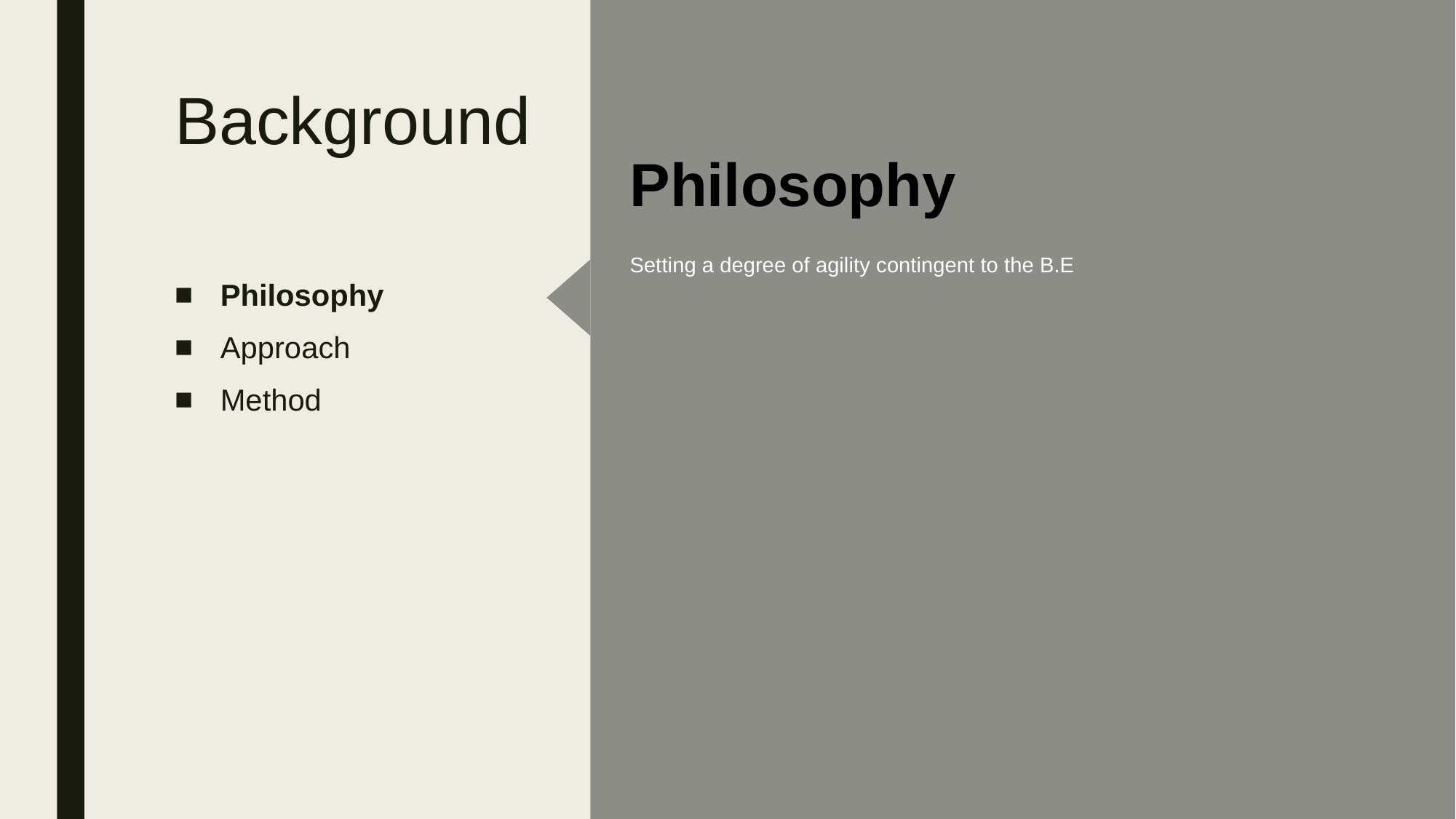

# Background
Philosophy

Setting a degree of agility contingent to the B.E
Philosophy
Approach
Method